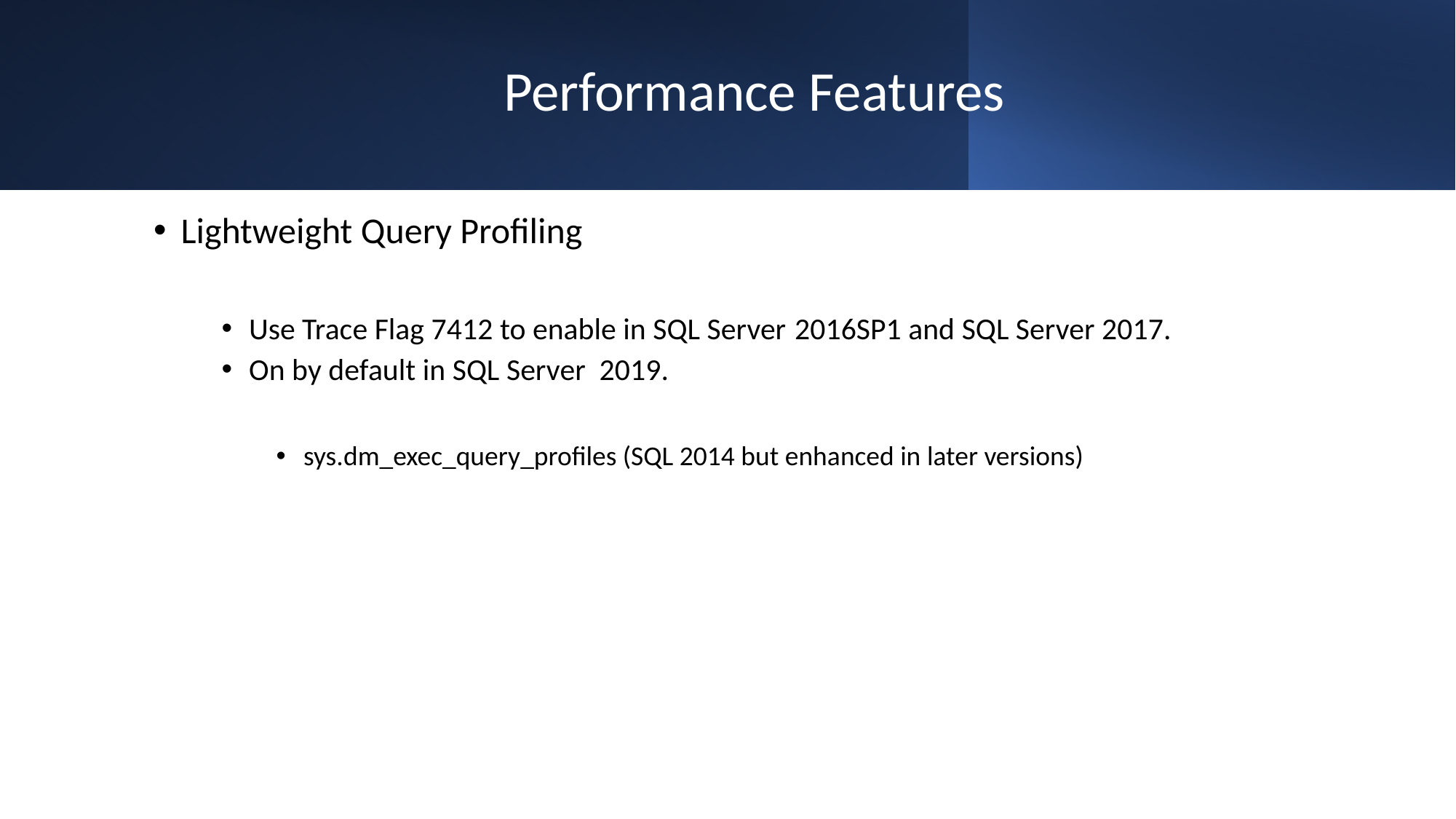

# Performance Features
Lightweight Query Profiling

Use Trace Flag 7412 to enable in SQL Server 	2016SP1 and SQL Server 2017.
On by default in SQL Server  2019.

sys.dm_exec_query_profiles (SQL 2014 but enhanced in later versions)